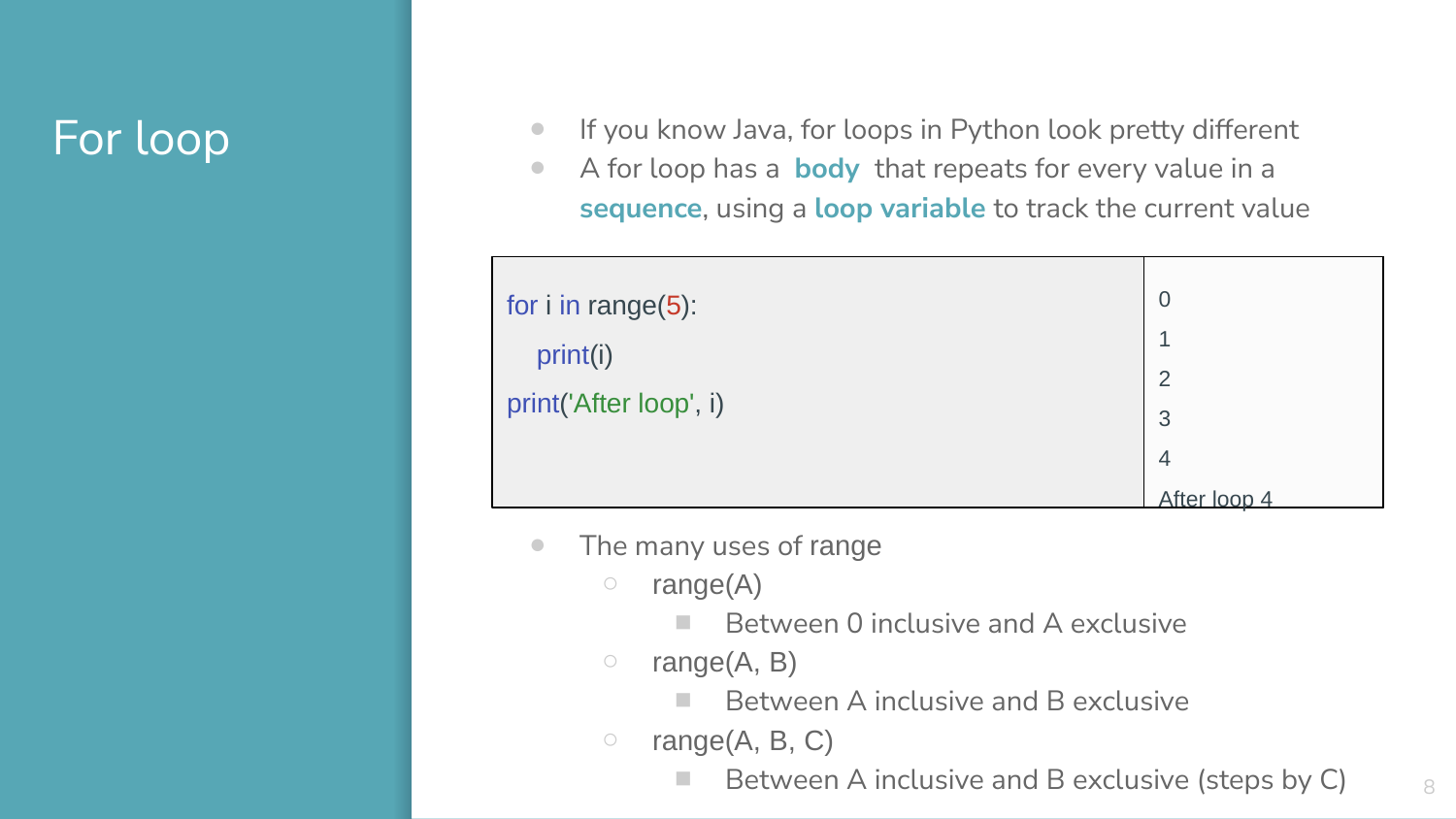

# For loop
If you know Java, for loops in Python look pretty different
A for loop has a  body  that repeats for every value in a sequence, using a loop variable to track the current value
for i in range(5):
    print(i)
print('After loop', i)

0
1
2
3
4
After loop 4

The many uses of range
range(A)
Between 0 inclusive and A exclusive
range(A, B)
Between A inclusive and B exclusive
range(A, B, C)
Between A inclusive and B exclusive (steps by C)
8